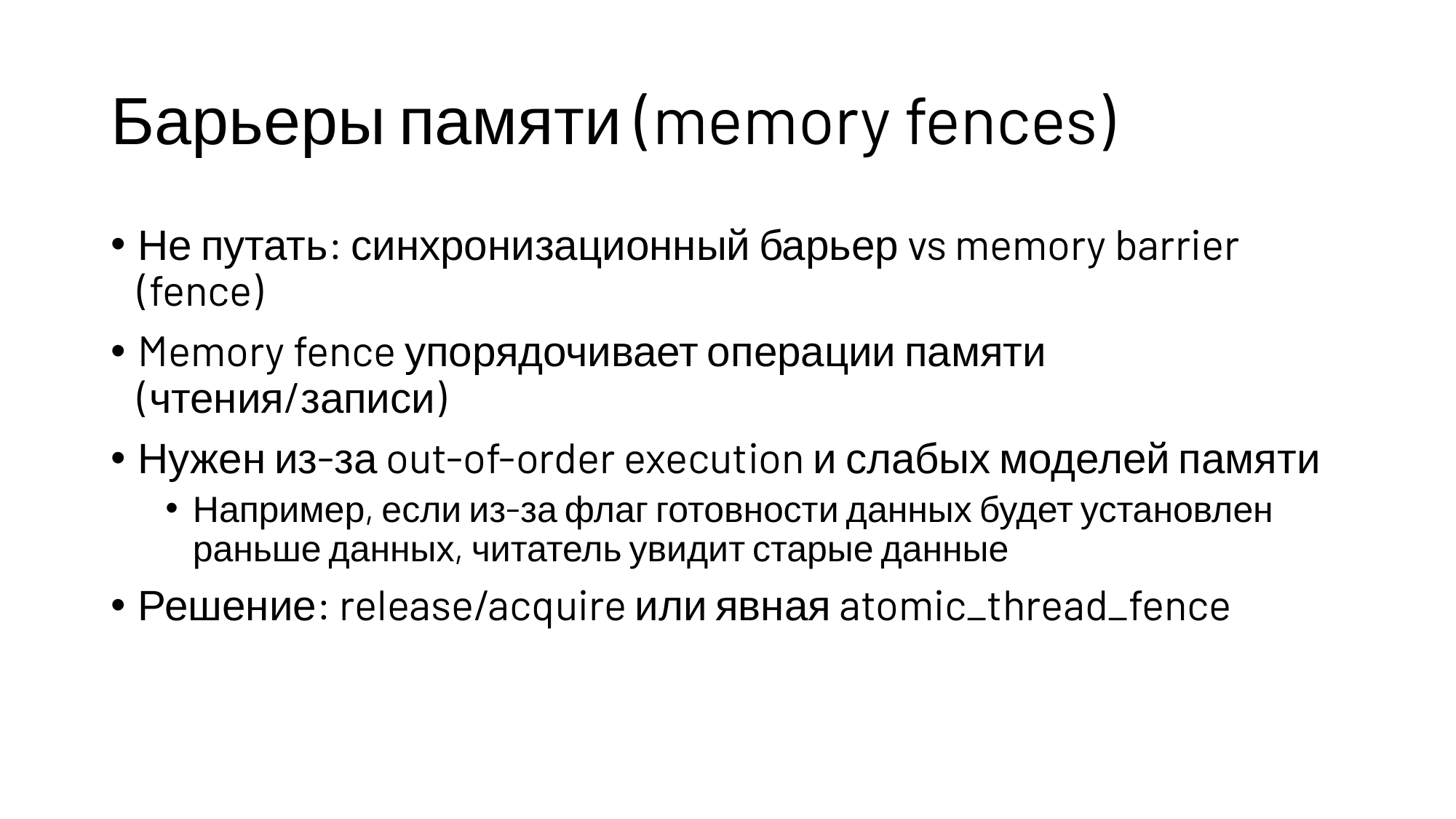

# Барьеры памяти (memory fences)
Не путать: синхронизационный барьер vs memory barrier (fence)
Memory fence упорядочивает операции памяти (чтения/записи)
Нужен из-за out-of-order execution и слабых моделей памяти
Например, если из-за флаг готовности данных будет установлен раньше данных, читатель увидит старые данные
Решение: release/acquire или явная atomic_thread_fence